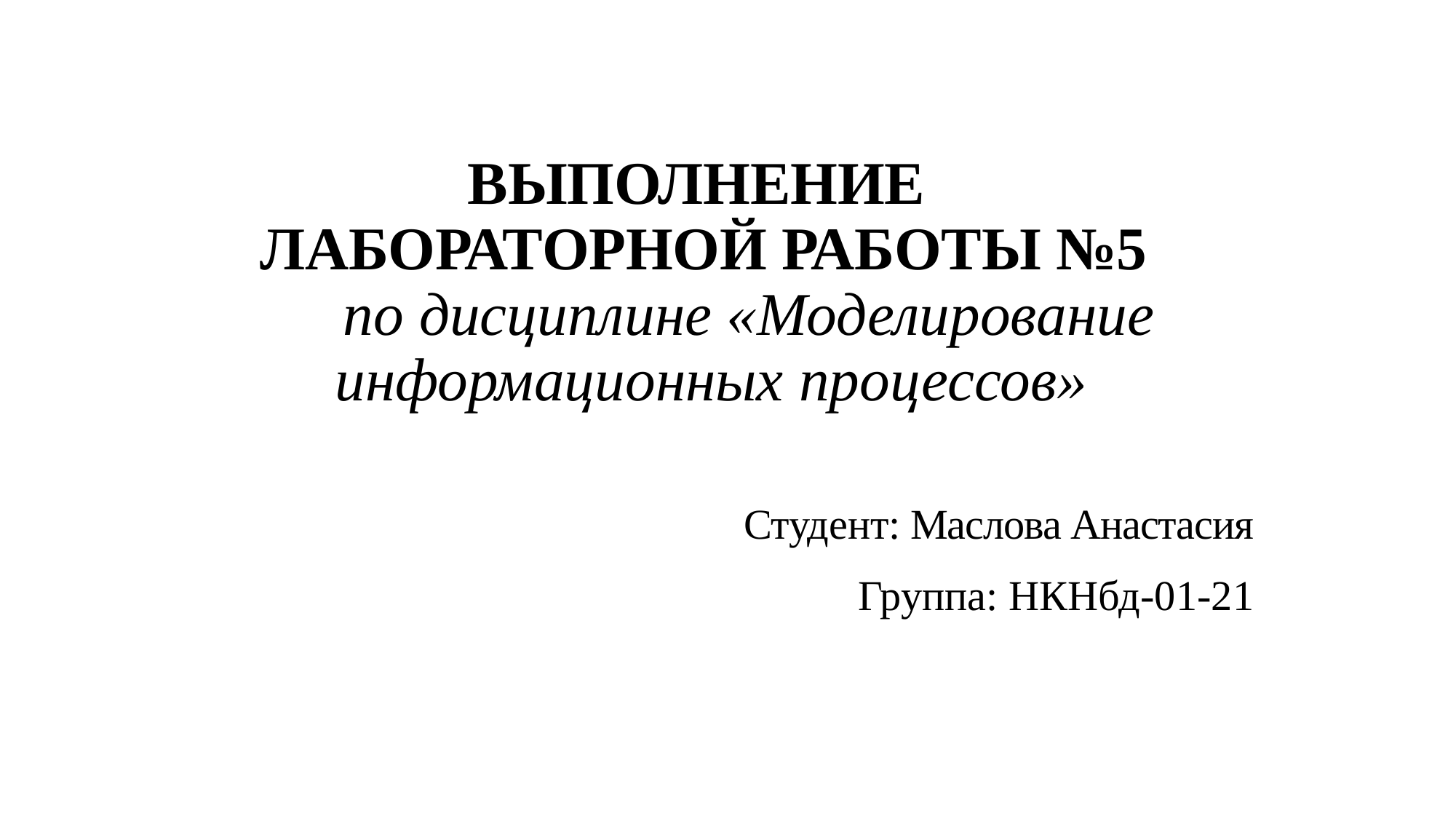

# ВЫПОЛНЕНИЕ ЛАБОРАТОРНОЙ РАБОТЫ №5 по дисциплине «Моделирование информационных процессов»
Студент: Маслова Анастасия
Группа: НКНбд-01-21